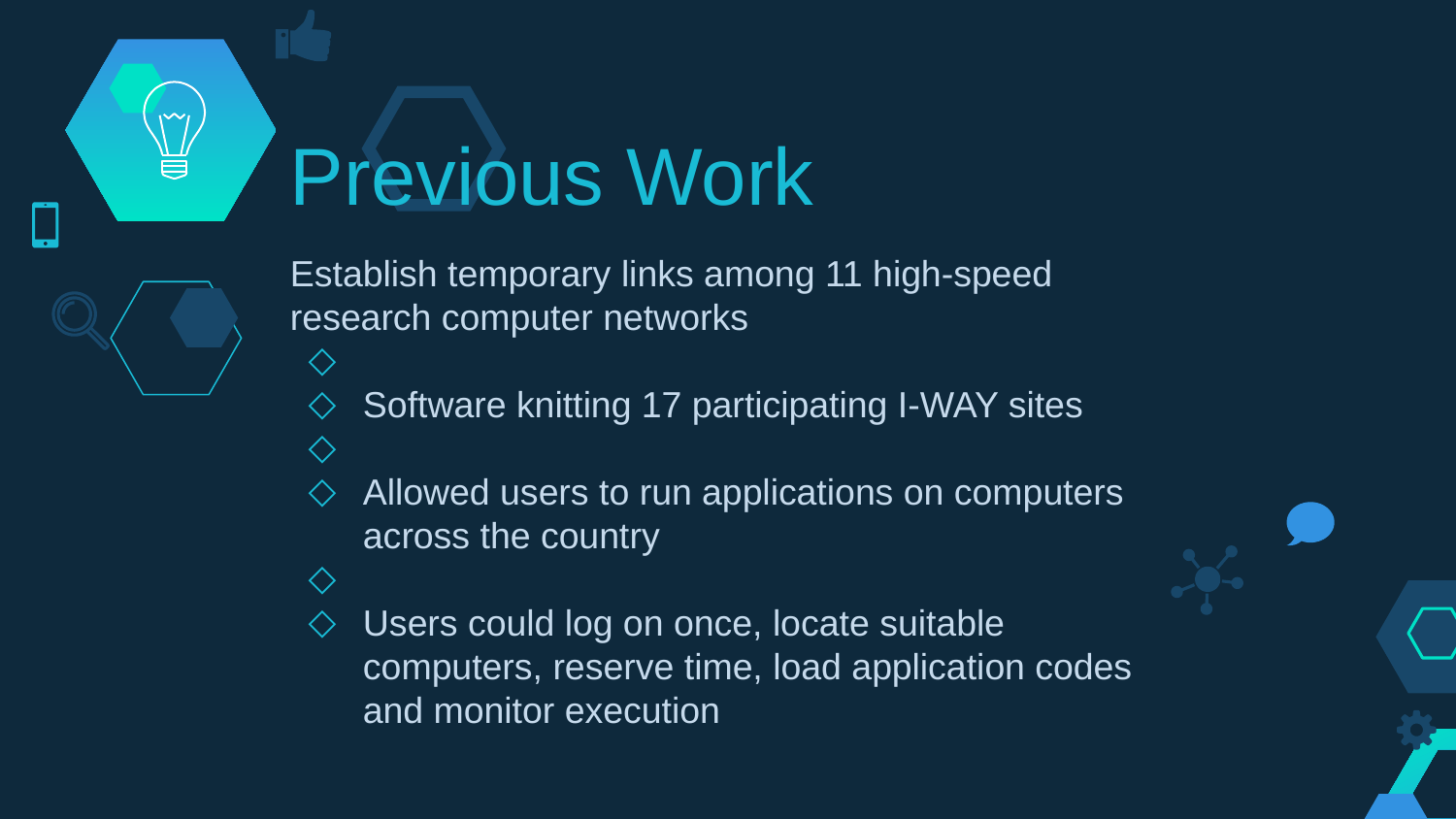

Previous Work
Establish temporary links among 11 high-speed research computer networks

Software knitting 17 participating I-WAY sites

Allowed users to run applications on computers across the country

Users could log on once, locate suitable computers, reserve time, load application codes and monitor execution